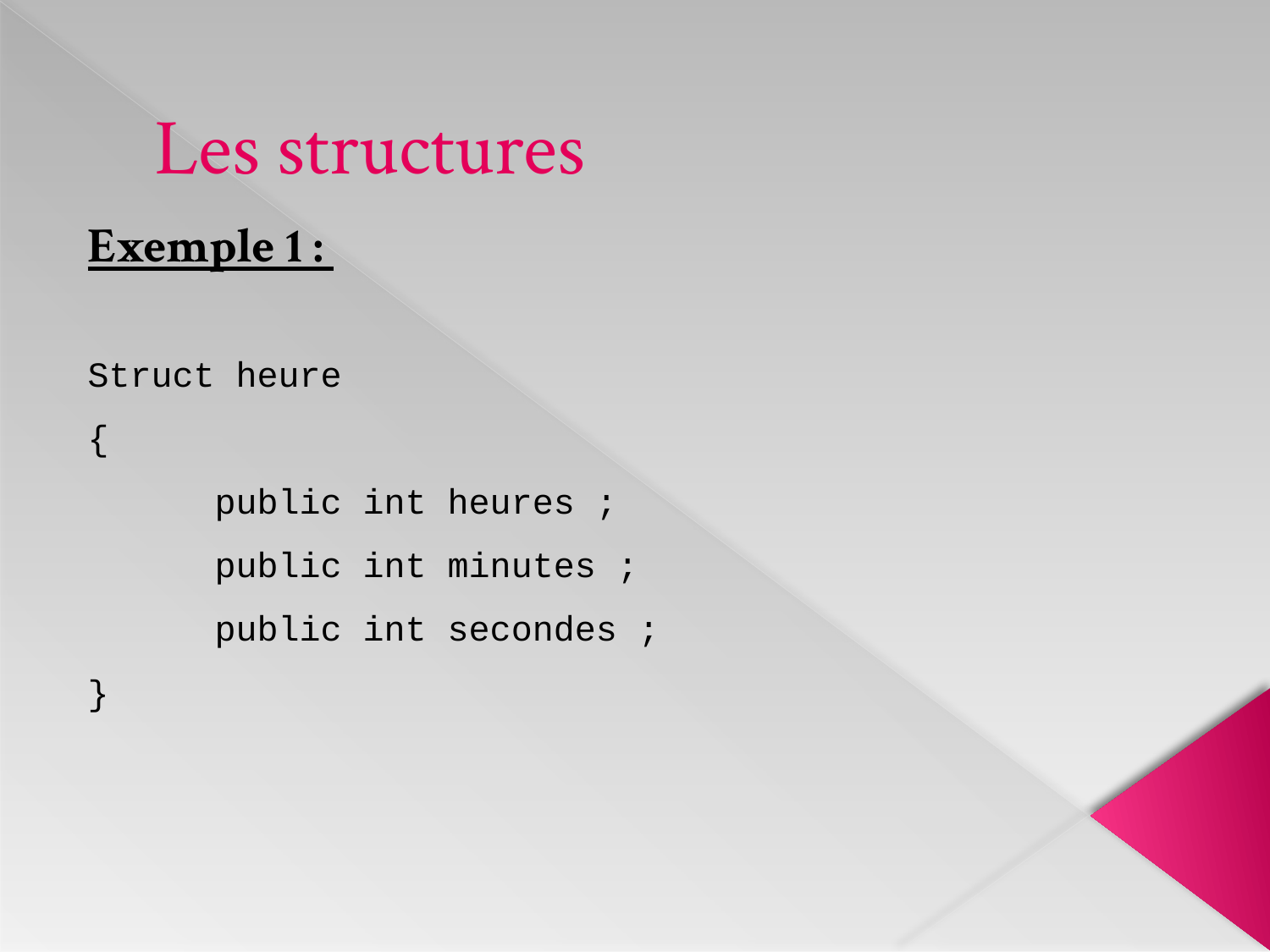

# Les structures
Exemple 1 :

Struct heure
{
	public int heures ;
	public int minutes ;
	public int secondes ;
}